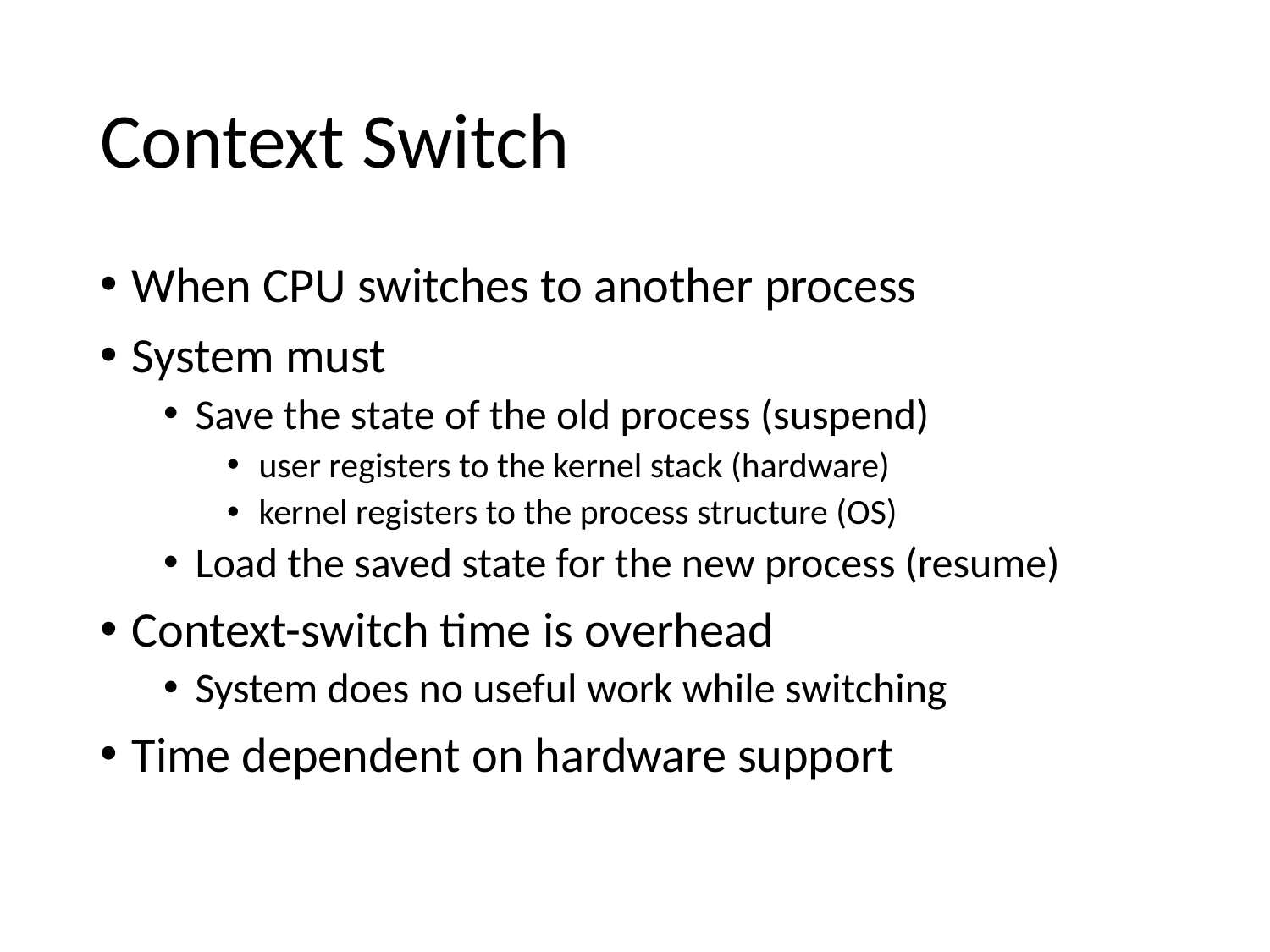

# Context Switch
When CPU switches to another process
System must
Save the state of the old process (suspend)
user registers to the kernel stack (hardware)
kernel registers to the process structure (OS)
Load the saved state for the new process (resume)
Context-switch time is overhead
System does no useful work while switching
Time dependent on hardware support